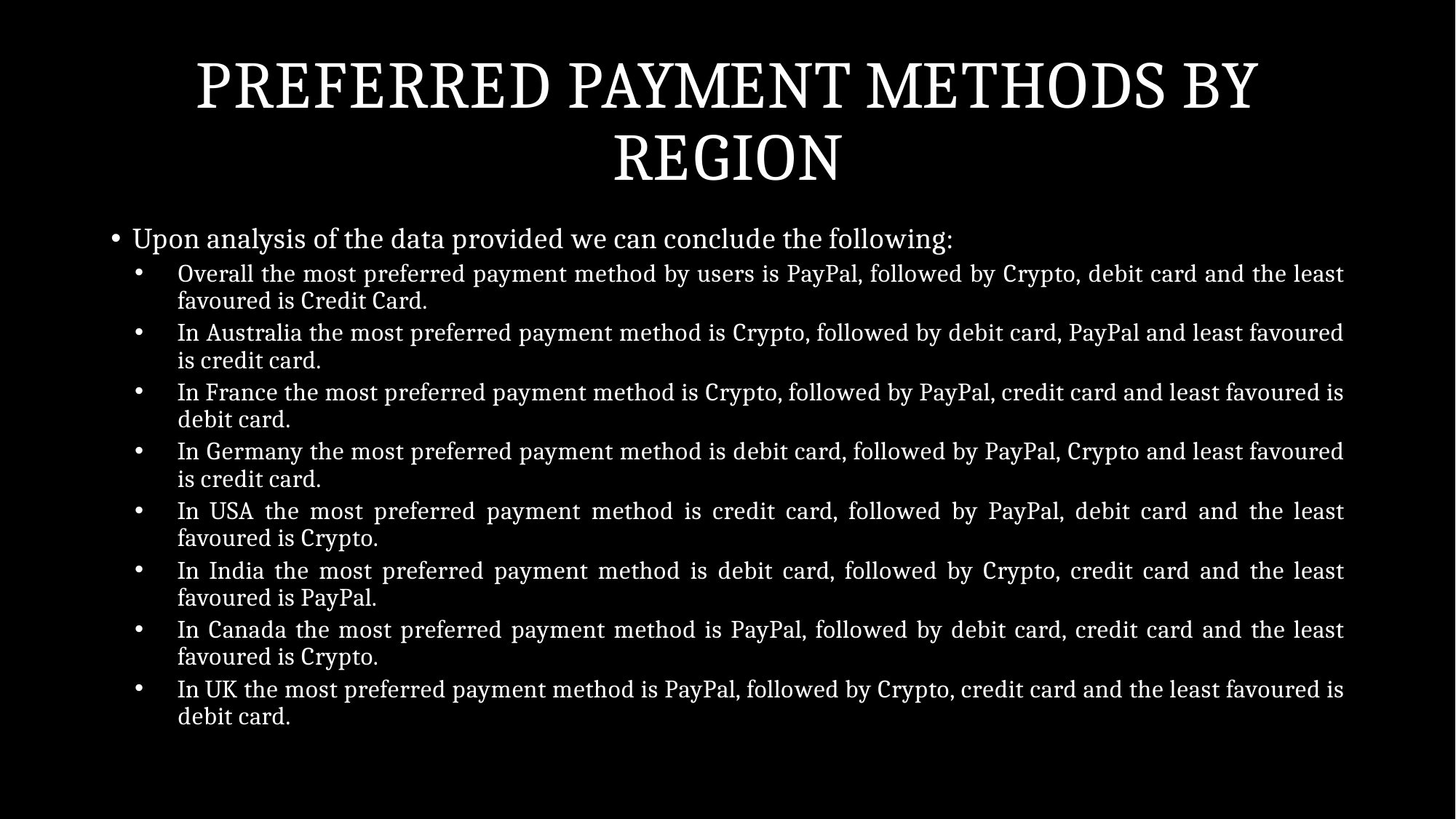

# PREFERRED PAYMENT METHODS BY REGION
Upon analysis of the data provided we can conclude the following:
Overall the most preferred payment method by users is PayPal, followed by Crypto, debit card and the least favoured is Credit Card.
In Australia the most preferred payment method is Crypto, followed by debit card, PayPal and least favoured is credit card.
In France the most preferred payment method is Crypto, followed by PayPal, credit card and least favoured is debit card.
In Germany the most preferred payment method is debit card, followed by PayPal, Crypto and least favoured is credit card.
In USA the most preferred payment method is credit card, followed by PayPal, debit card and the least favoured is Crypto.
In India the most preferred payment method is debit card, followed by Crypto, credit card and the least favoured is PayPal.
In Canada the most preferred payment method is PayPal, followed by debit card, credit card and the least favoured is Crypto.
In UK the most preferred payment method is PayPal, followed by Crypto, credit card and the least favoured is debit card.